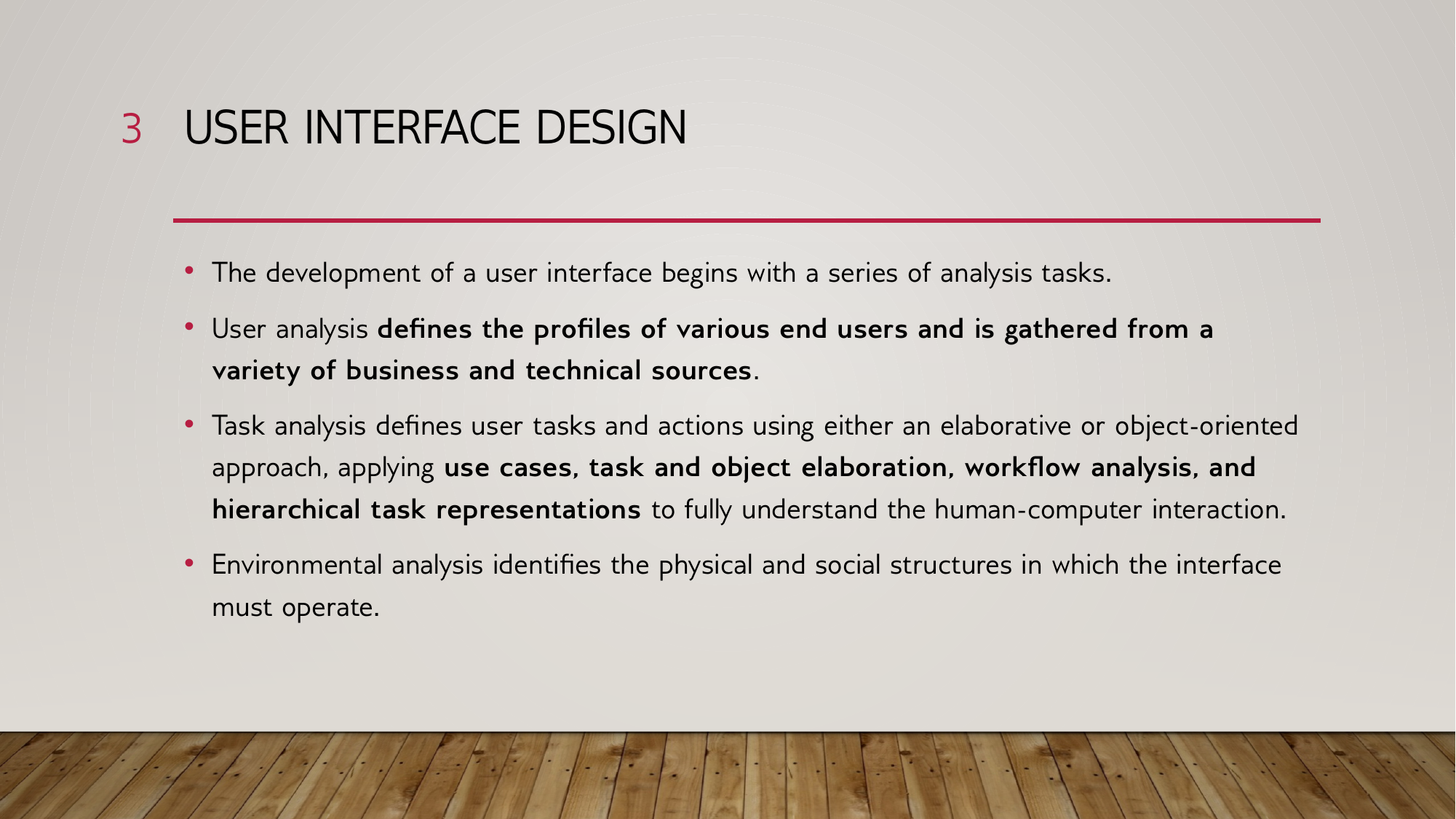

3
# User interface design
The development of a user interface begins with a series of analysis tasks.
User analysis defines the profiles of various end users and is gathered from a variety of business and technical sources.
Task analysis defines user tasks and actions using either an elaborative or object-oriented approach, applying use cases, task and object elaboration, workflow analysis, and hierarchical task representations to fully understand the human-computer interaction.
Environmental analysis identifies the physical and social structures in which the interface must operate.